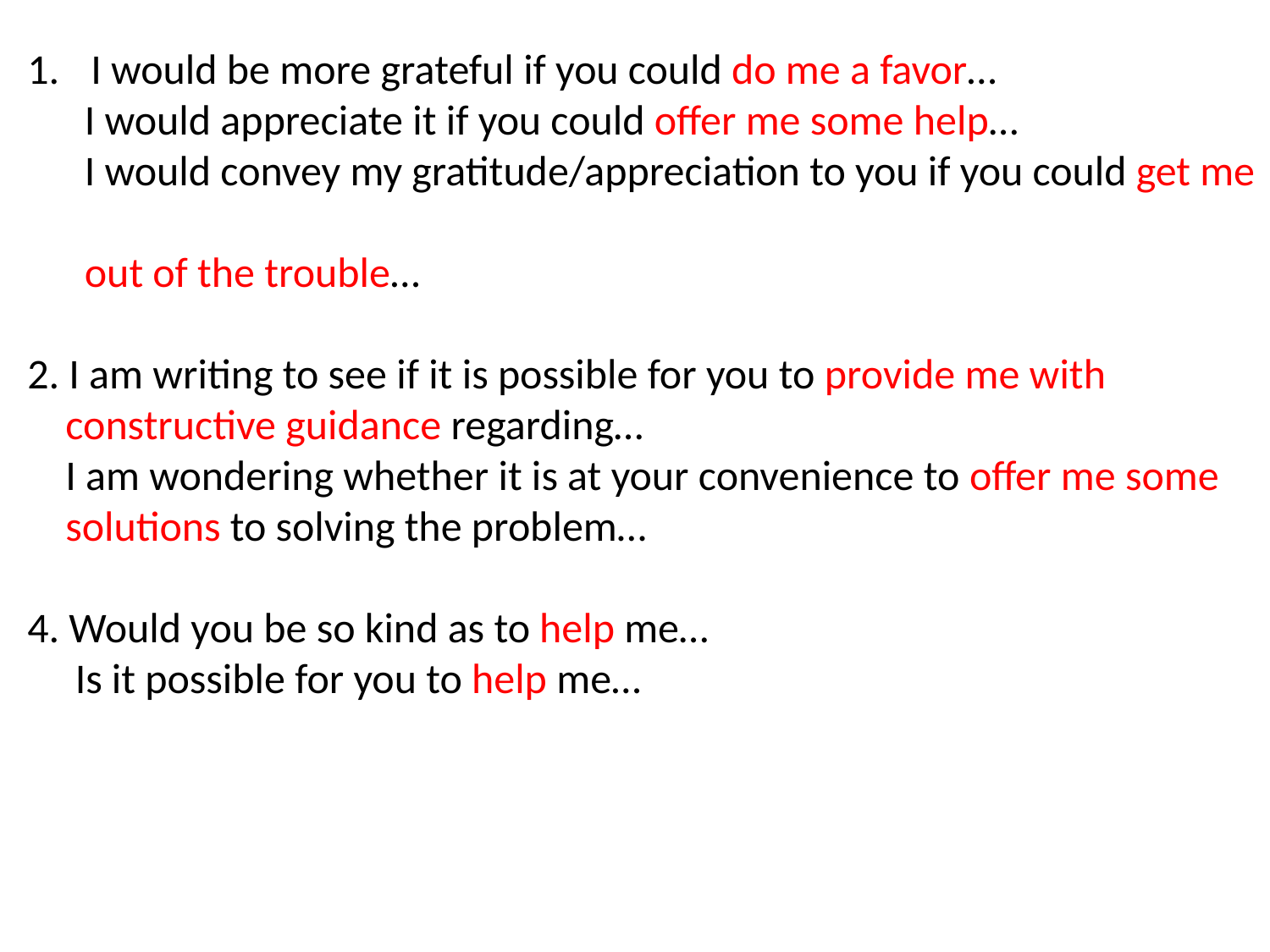

I would be more grateful if you could do me a favor…
      I would appreciate it if you could offer me some help…
      I would convey my gratitude/appreciation to you if you could get me
      out of the trouble…

2. I am writing to see if it is possible for you to provide me with
    constructive guidance regarding…
    I am wondering whether it is at your convenience to offer me some
    solutions to solving the problem…

4. Would you be so kind as to help me…
     Is it possible for you to help me…